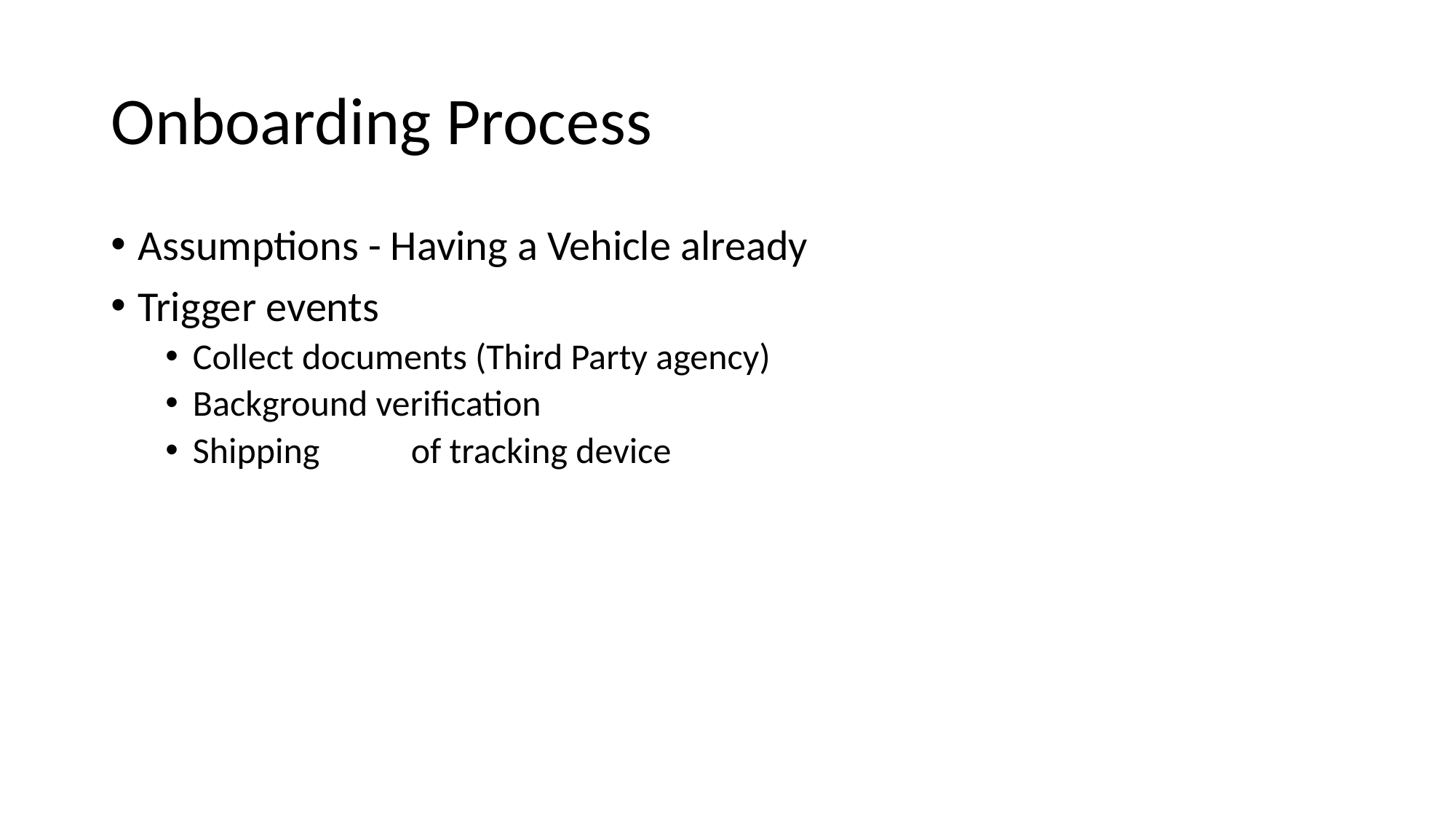

# Onboarding Process
Assumptions - Having a Vehicle already
Trigger events
Collect documents (Third Party agency)
Background verification
Shipping	of tracking device